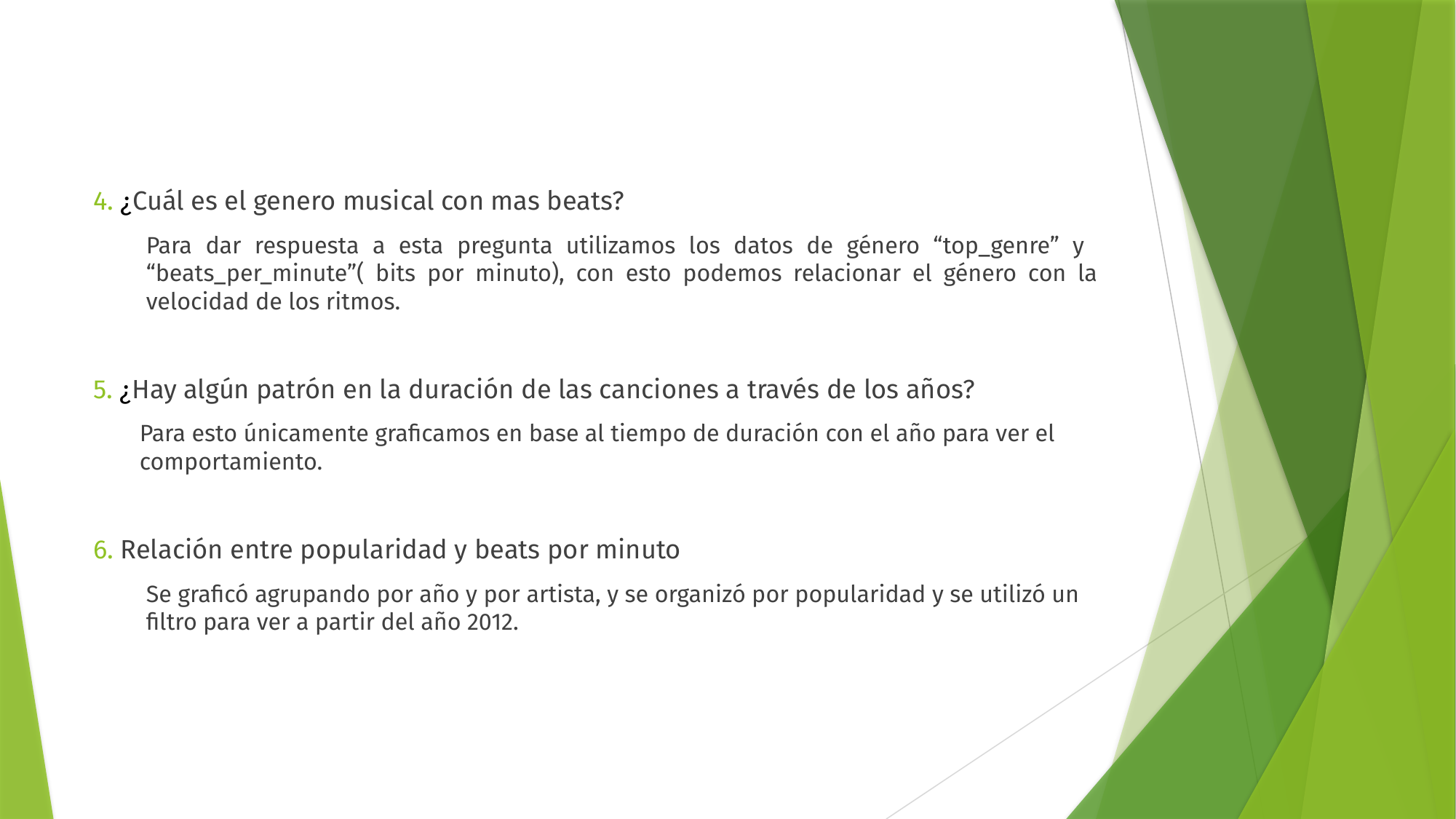

4. ¿Cuál es el genero musical con mas beats?
Para dar respuesta a esta pregunta utilizamos los datos de género “top_genre” y  “beats_per_minute”( bits por minuto), con esto podemos relacionar el género con la velocidad de los ritmos.

5. ¿Hay algún patrón en la duración de las canciones a través de los años?
Para esto únicamente graficamos en base al tiempo de duración con el año para ver el comportamiento.

6. Relación entre popularidad y beats por minuto
Se graficó agrupando por año y por artista, y se organizó por popularidad y se utilizó un filtro para ver a partir del año 2012.